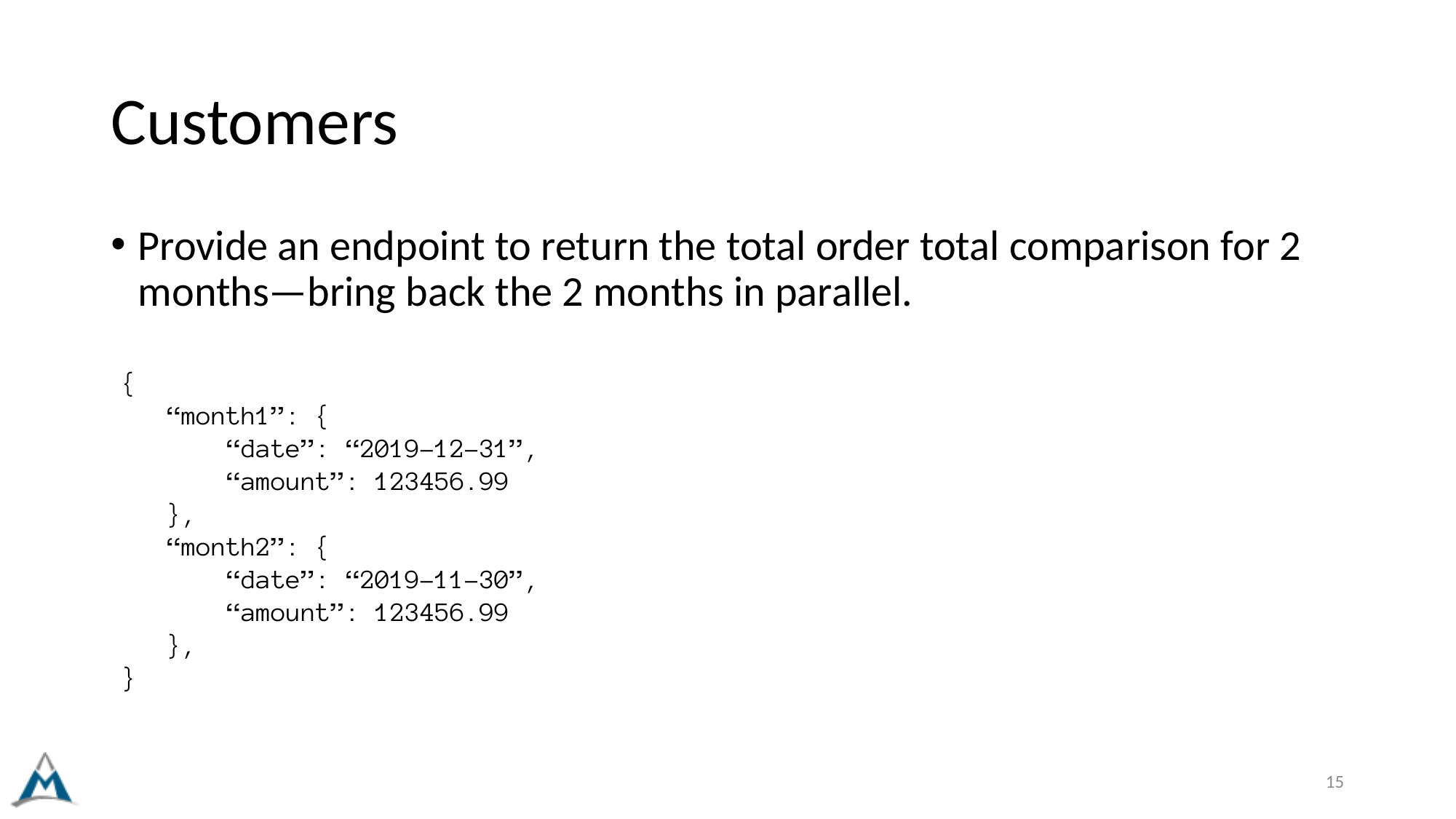

# Customers
Provide an endpoint to return the total order total comparison for 2 months—bring back the 2 months in parallel.

{
   “month1”: {
       “date”: “2019-12-31”,
       “amount”: 123456.99
   },
   “month2”: {
       “date”: “2019-11-30”,
       “amount”: 123456.99
   },
}
15